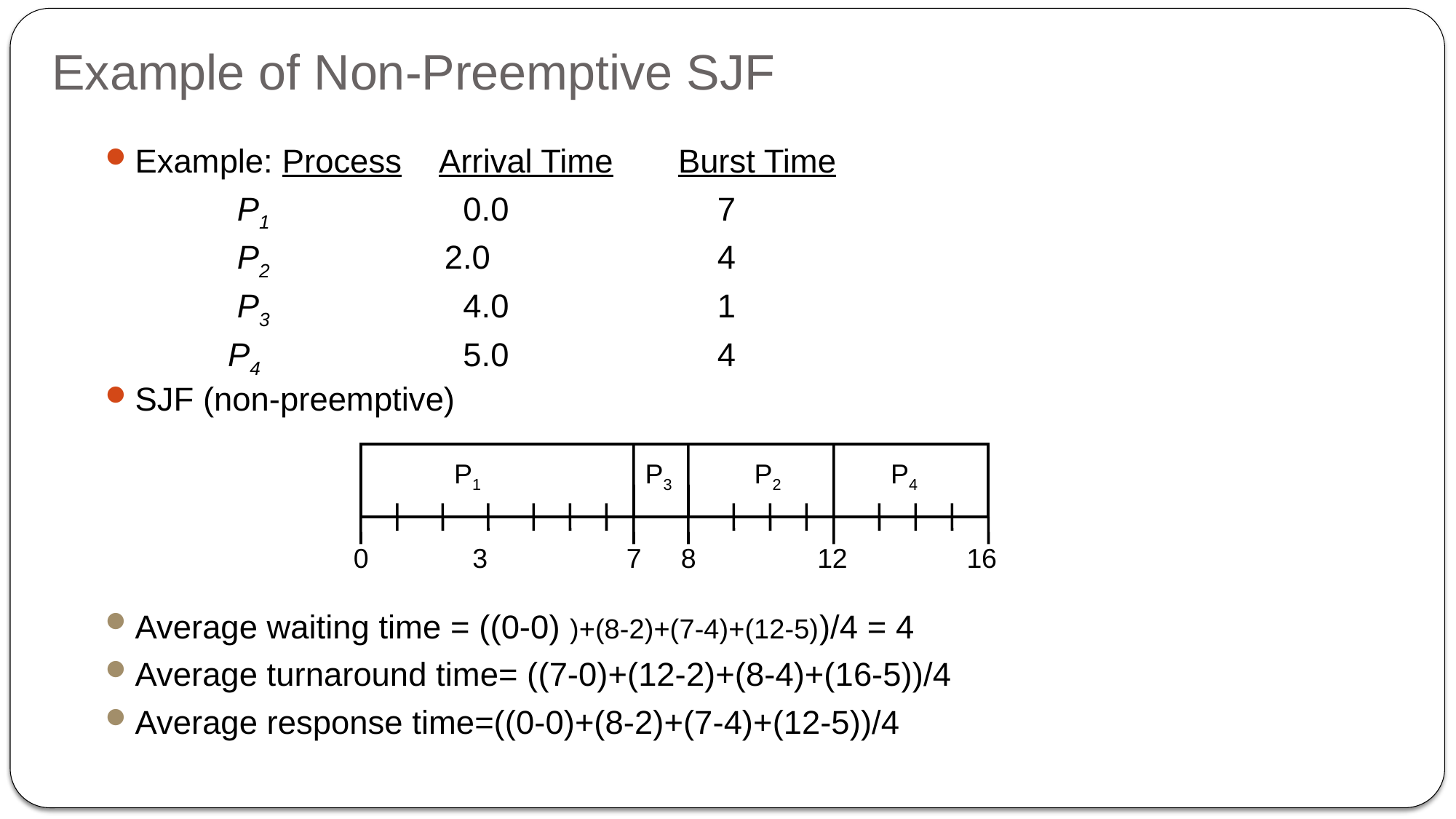

# Example of Non-Preemptive SJF
Example:	 Process	    Arrival Time	       Burst Time
		           P1	              0.0	                    7
		           P2	                     2.0	                    4
		           P3	              4.0	                    1
		          P4	              5.0	                    4
SJF (non-preemptive)

Average waiting time = ((0-0) )+(8-2)+(7-4)+(12-5))/4 = 4
Average turnaround time= ((7-0)+(12-2)+(8-4)+(16-5))/4
Average response time=((0-0)+(8-2)+(7-4)+(12-5))/4

P1
P3
P2
P4

0
3
7
8
12
16